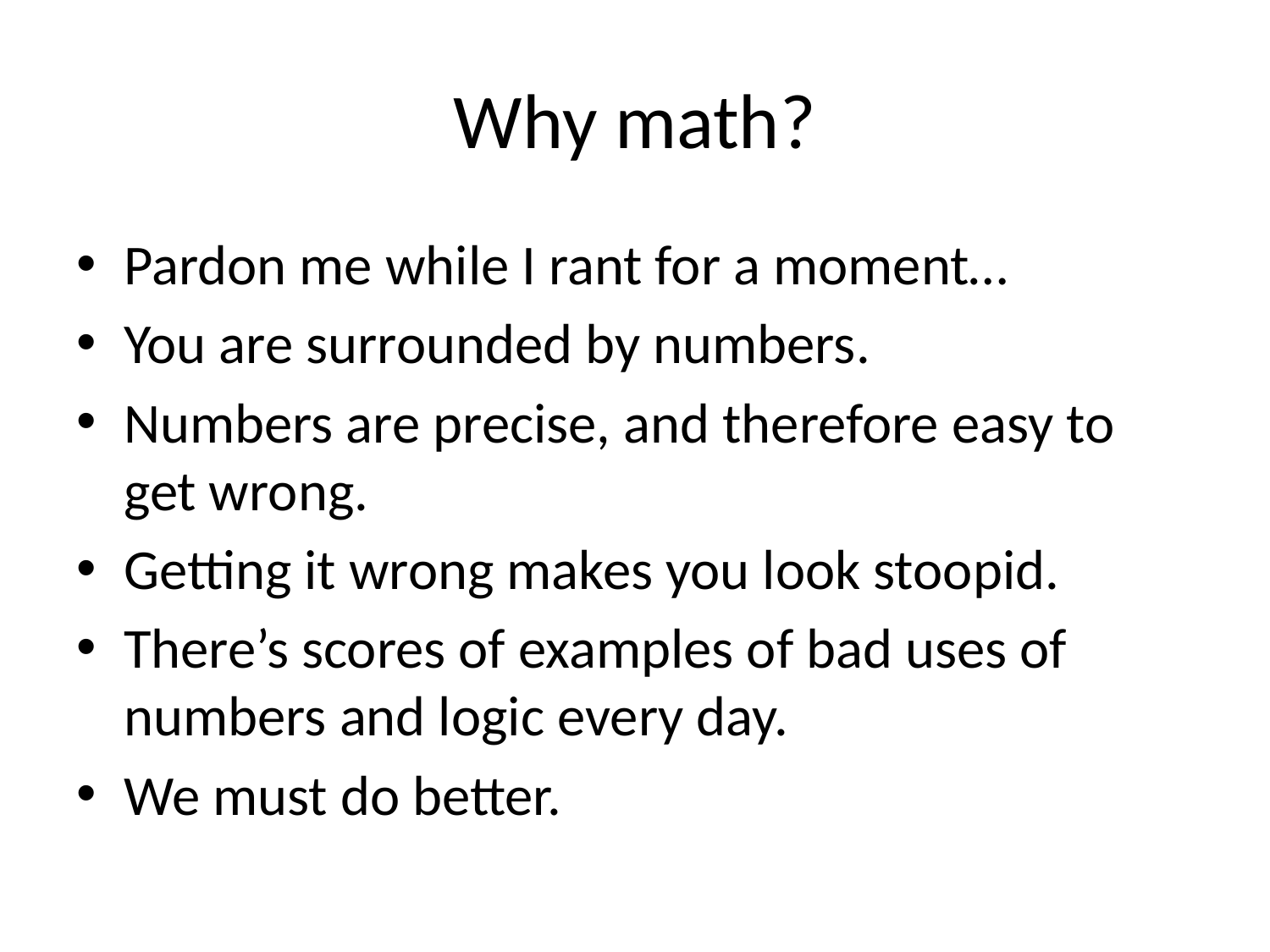

# Why math?
Pardon me while I rant for a moment…
You are surrounded by numbers.
Numbers are precise, and therefore easy to get wrong.
Getting it wrong makes you look stoopid.
There’s scores of examples of bad uses of numbers and logic every day.
We must do better.